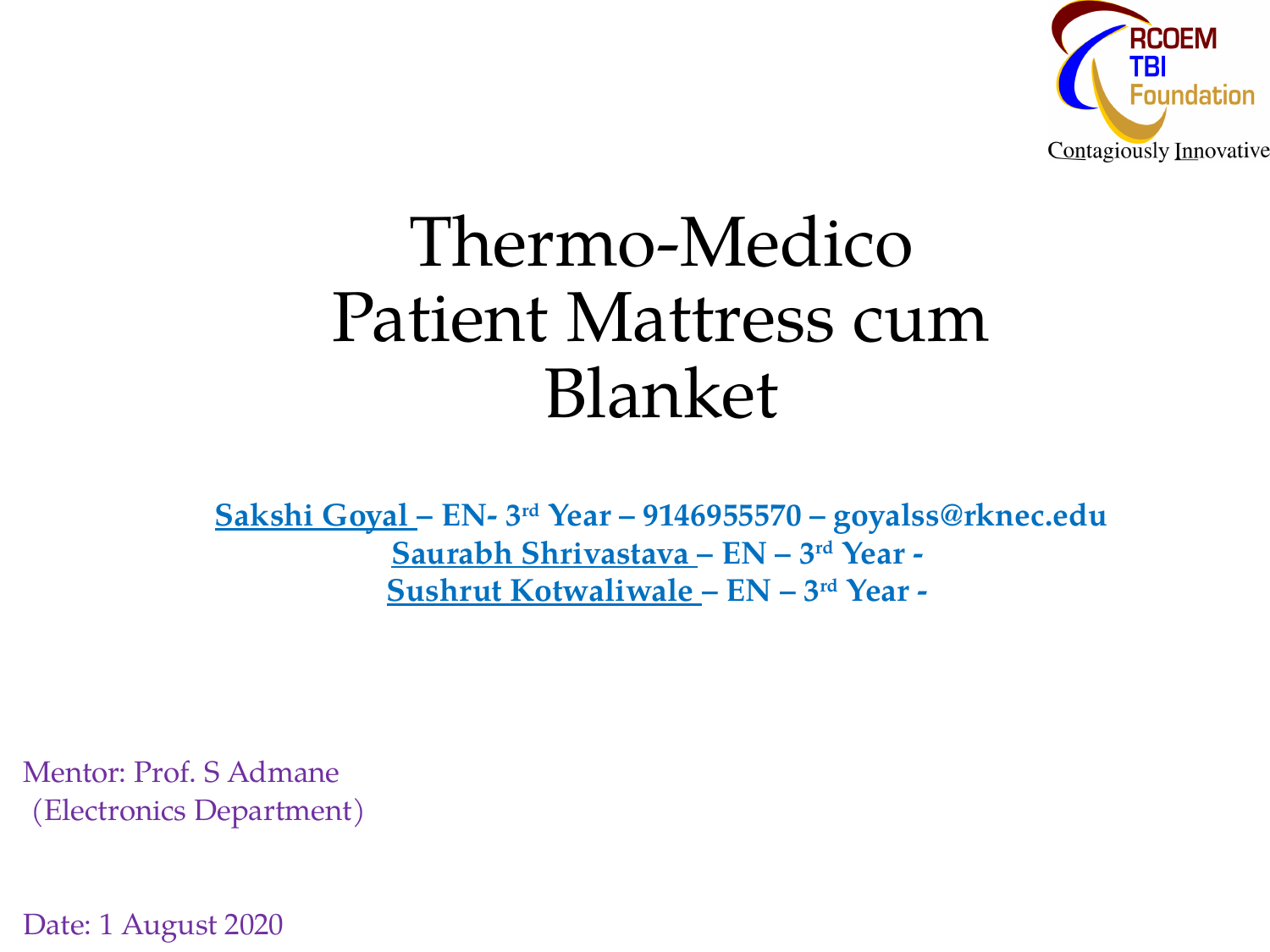

# Thermo-Medico Patient Mattress cum Blanket

Sakshi Goyal – EN- 3rd Year – 9146955570 – goyalss@rknec.edu
Saurabh Shrivastava – EN – 3rd Year -
Sushrut Kotwaliwale – EN – 3rd Year -

Mentor: Prof. S Admane
 (Electronics Department)

Date: 1 August 2020
1